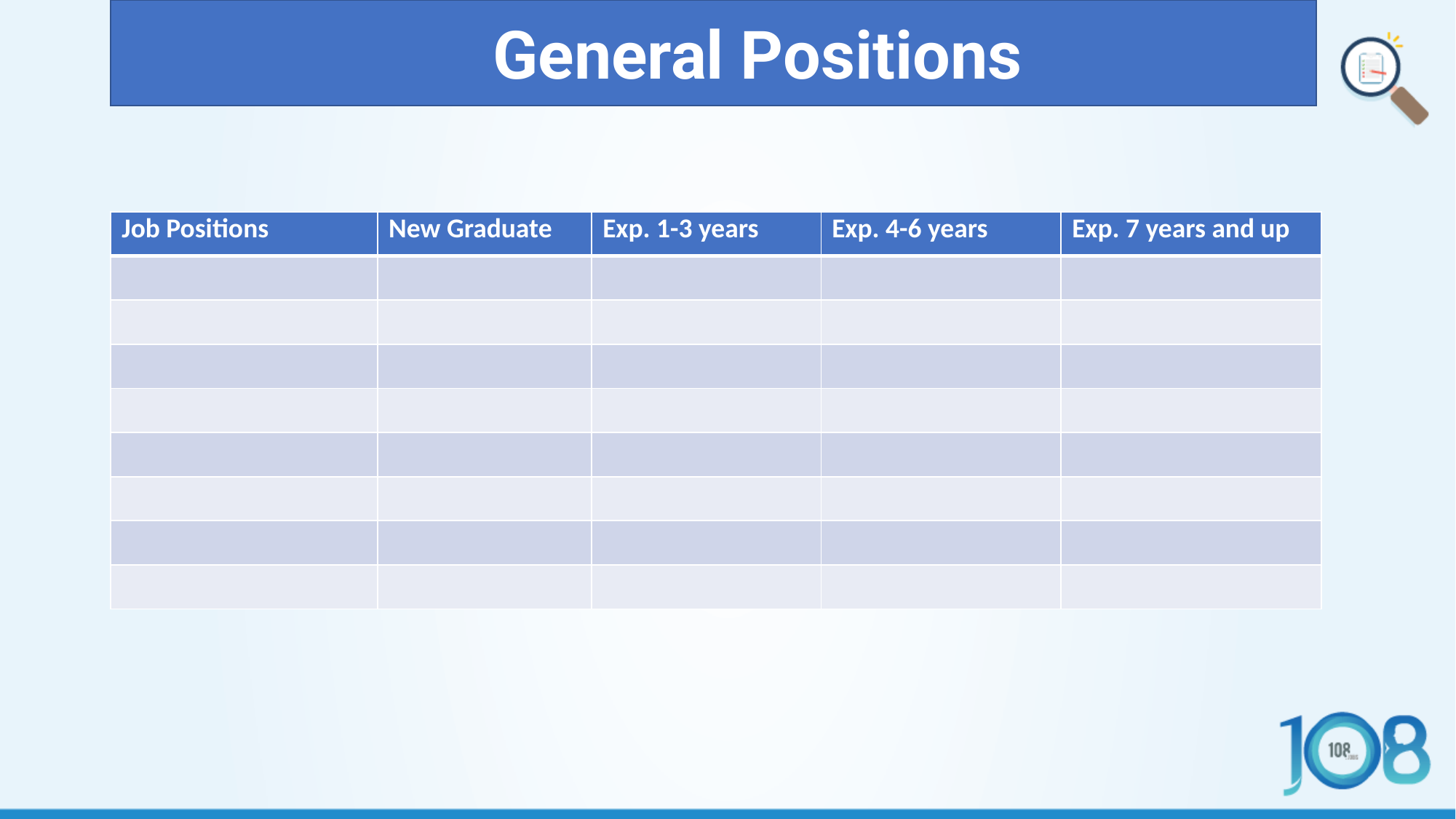

General Positions
| Job Positions | New Graduate | Exp. 1-3 years | Exp. 4-6 years | Exp. 7 years and up |
| --- | --- | --- | --- | --- |
|  |  |  |  |  |
|  |  |  |  |  |
|  |  |  |  |  |
|  |  |  |  |  |
|  |  |  |  |  |
|  |  |  |  |  |
|  |  |  |  |  |
|  |  |  |  |  |